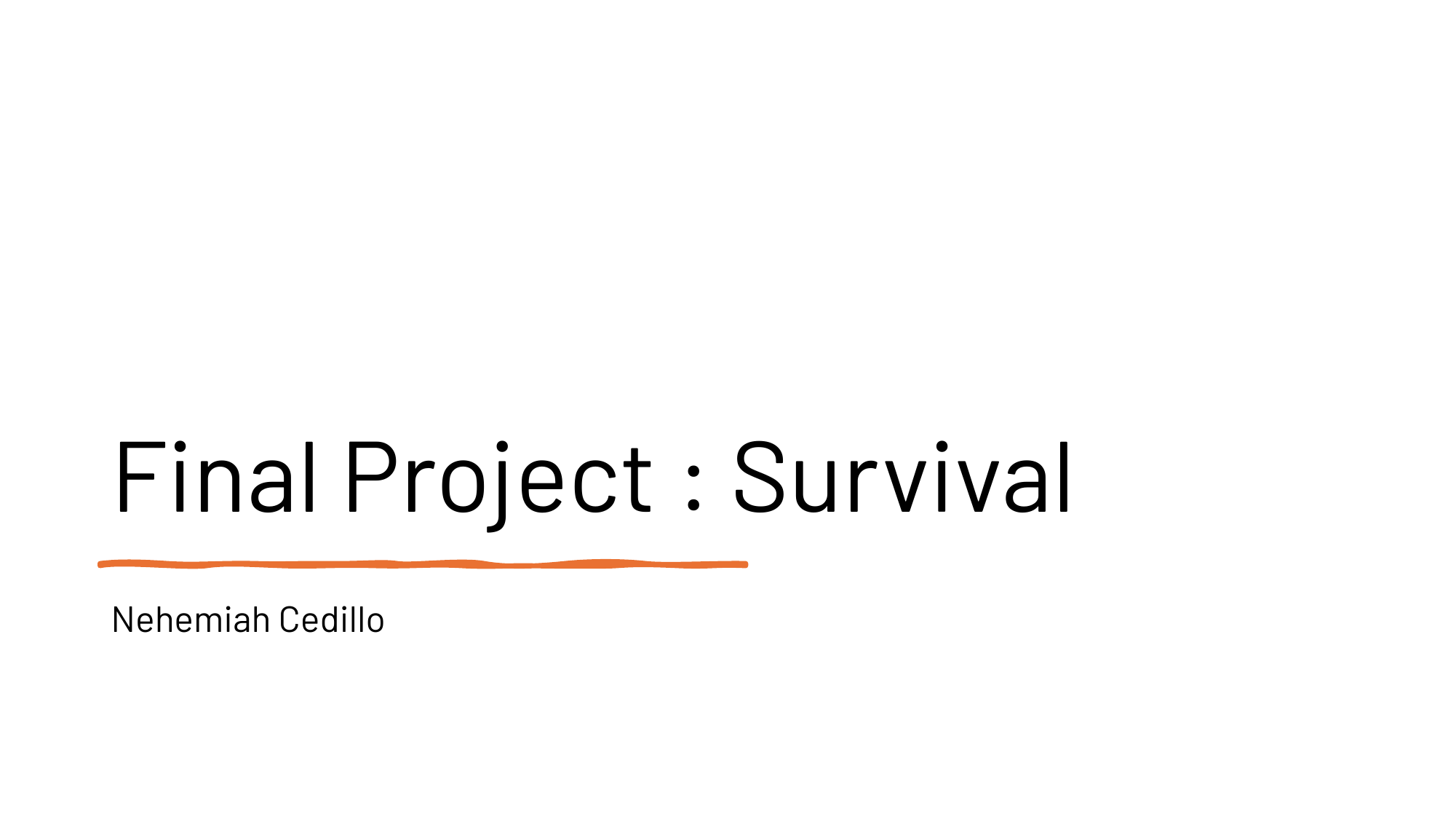

# Final Project : Survival

Nehemiah Cedillo